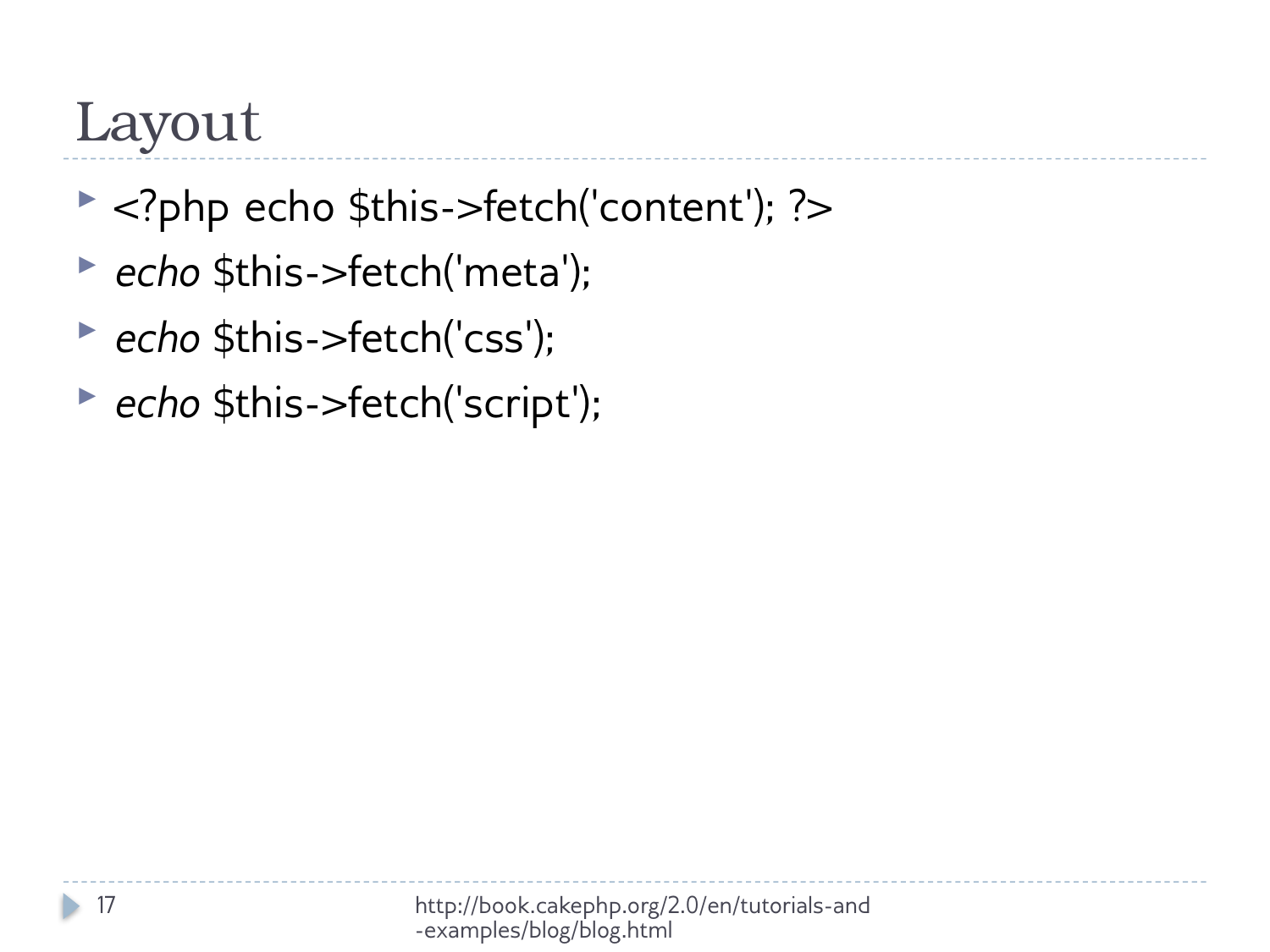

# Layout
<?php echo $this->fetch('content'); ?>
echo $this->fetch('meta');
echo $this->fetch('css');
echo $this->fetch('script');
17
http://book.cakephp.org/2.0/en/tutorials-and-examples/blog/blog.html